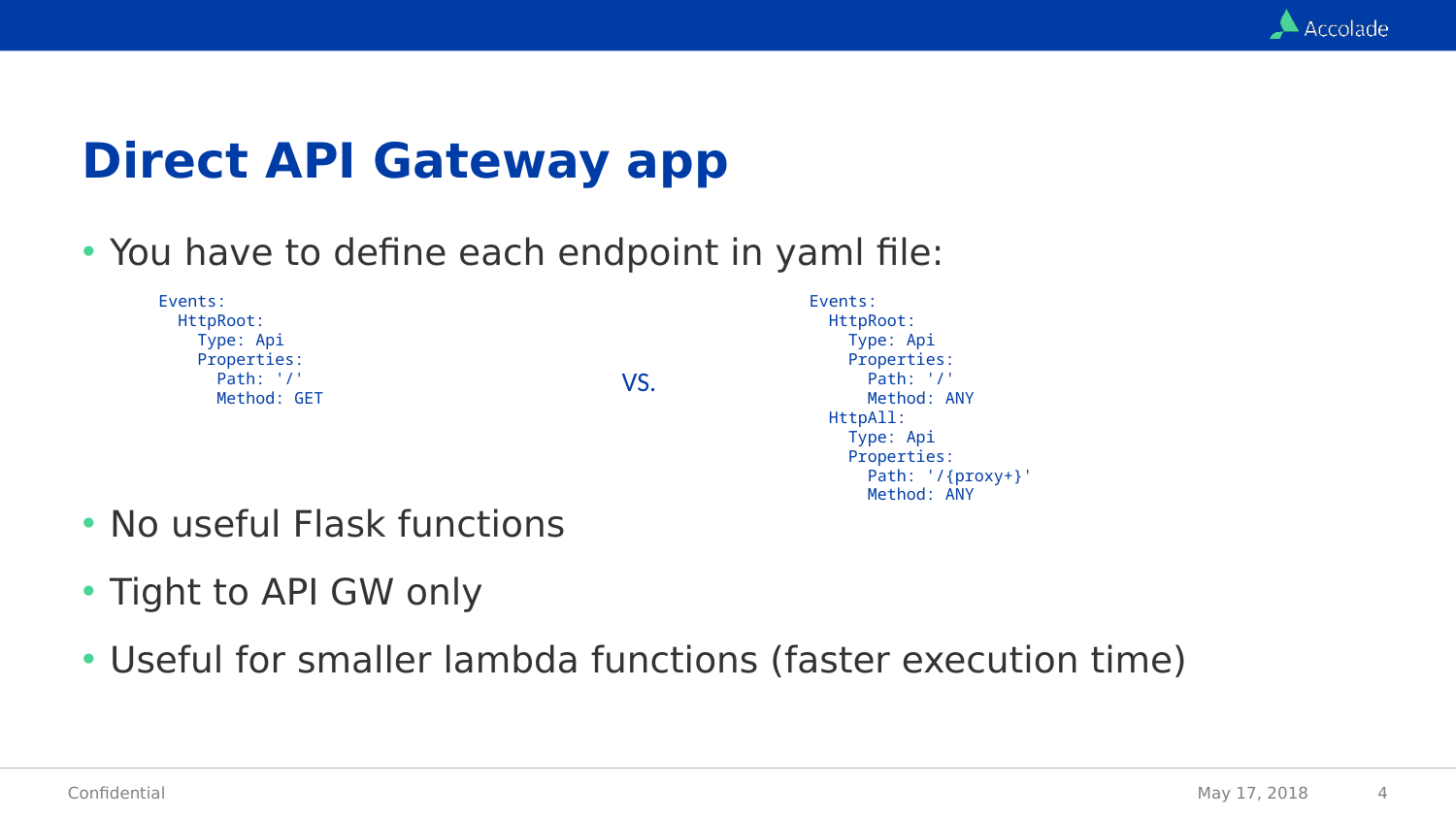

# Direct API Gateway app
You have to define each endpoint in yaml file:

No useful Flask functions
Tight to API GW only
Useful for smaller lambda functions (faster execution time)
      Events:
        HttpRoot:
          Type: Api
          Properties:
            Path: '/'
            Method: GET
      Events:
        HttpRoot:
          Type: Api
          Properties:
            Path: '/'
            Method: ANY
        HttpAll:
          Type: Api
          Properties:
            Path: '/{proxy+}'
            Method: ANY
VS.
4
Confidential
May 17, 2018